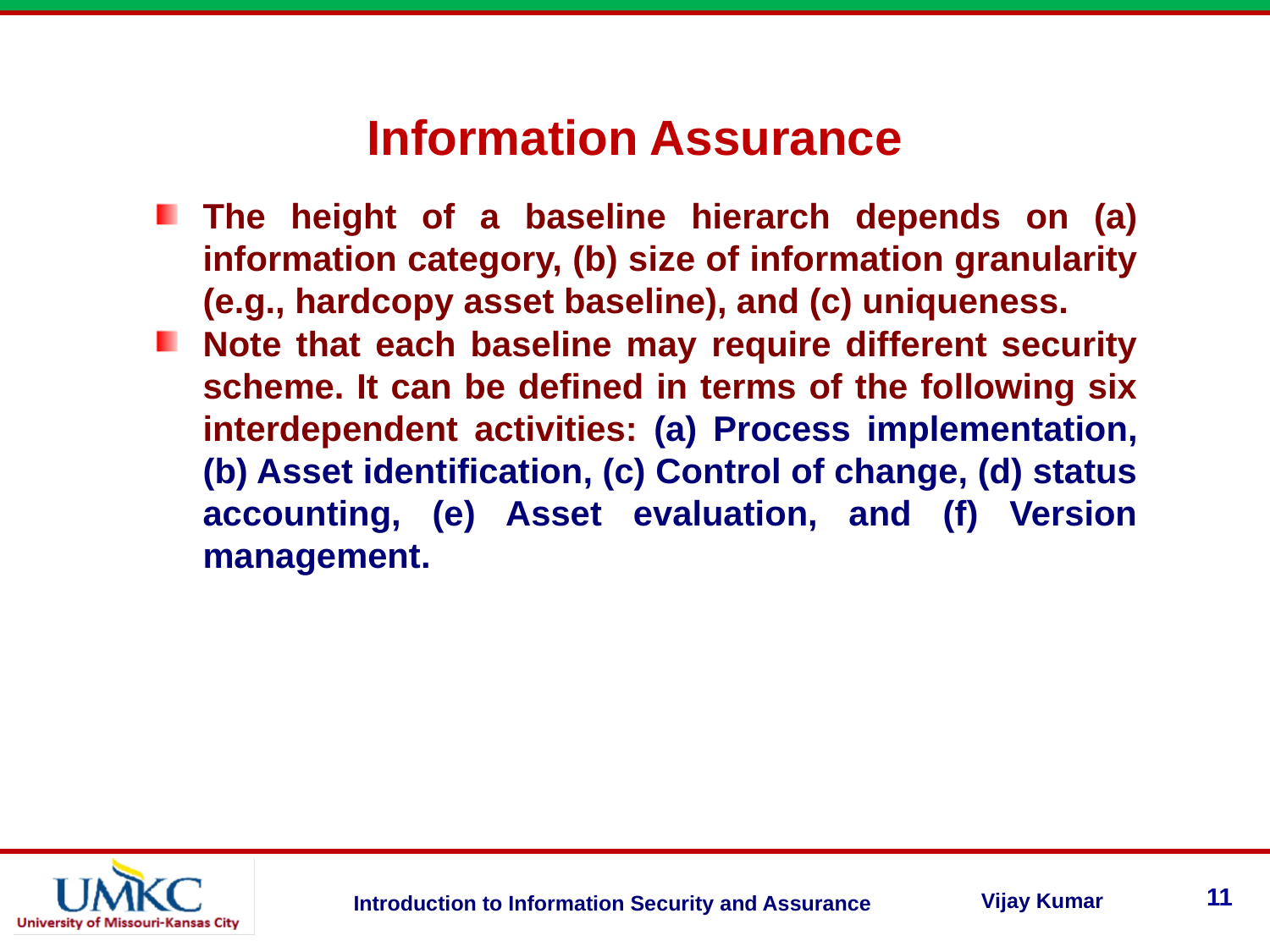

Information Assurance
The height of a baseline hierarch depends on (a) information category, (b) size of information granularity (e.g., hardcopy asset baseline), and (c) uniqueness.
Note that each baseline may require different security scheme. It can be defined in terms of the following six interdependent activities: (a) Process implementation, (b) Asset identification, (c) Control of change, (d) status accounting, (e) Asset evaluation, and (f) Version management.
11